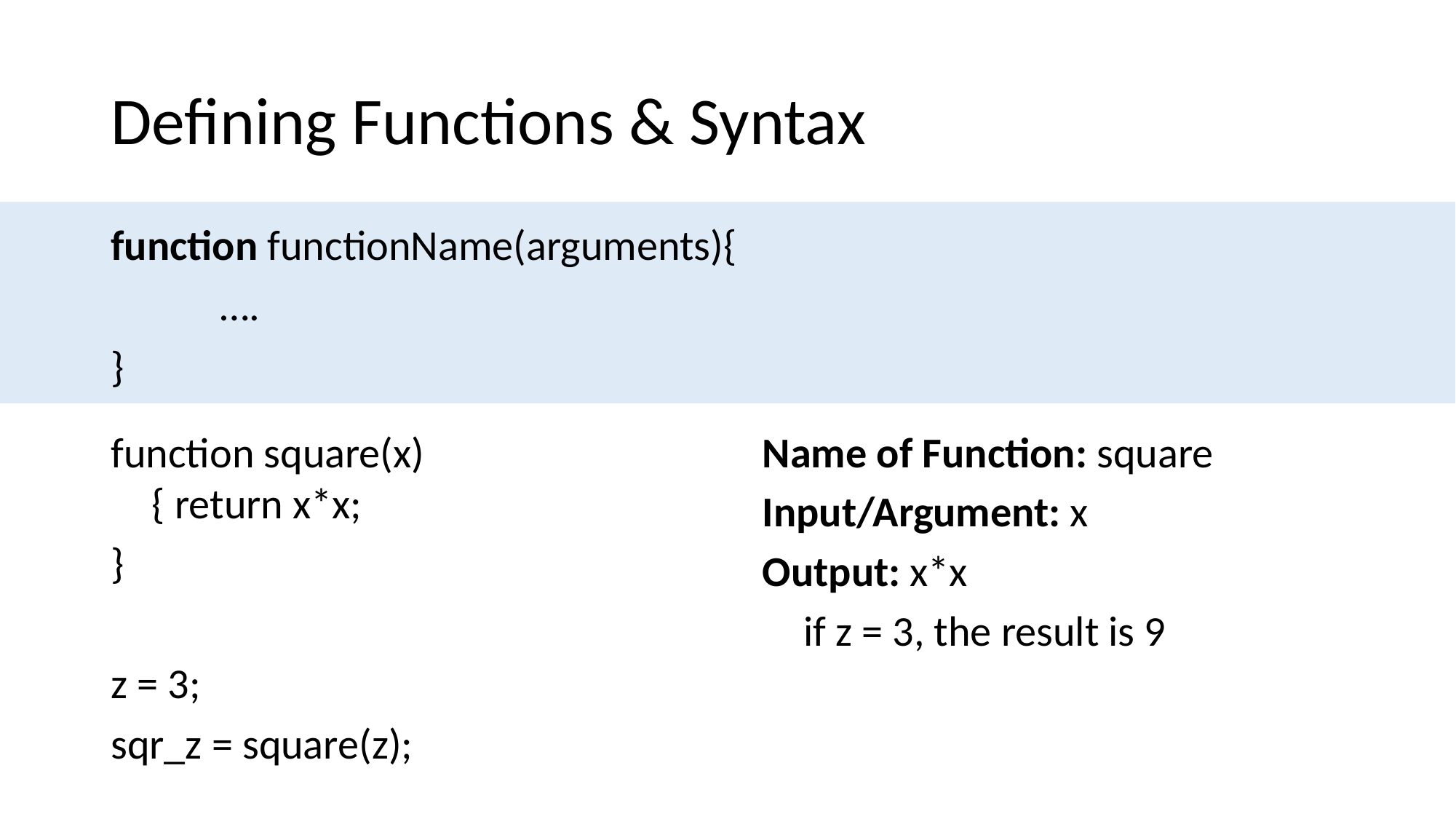

# Defining Functions & Syntax

function functionName(arguments){
	….
}
function square(x){ return x*x;
}

z = 3;
sqr_z = square(z);
Name of Function: square
Input/Argument: x
Output: x*x
	if z = 3, the result is 9